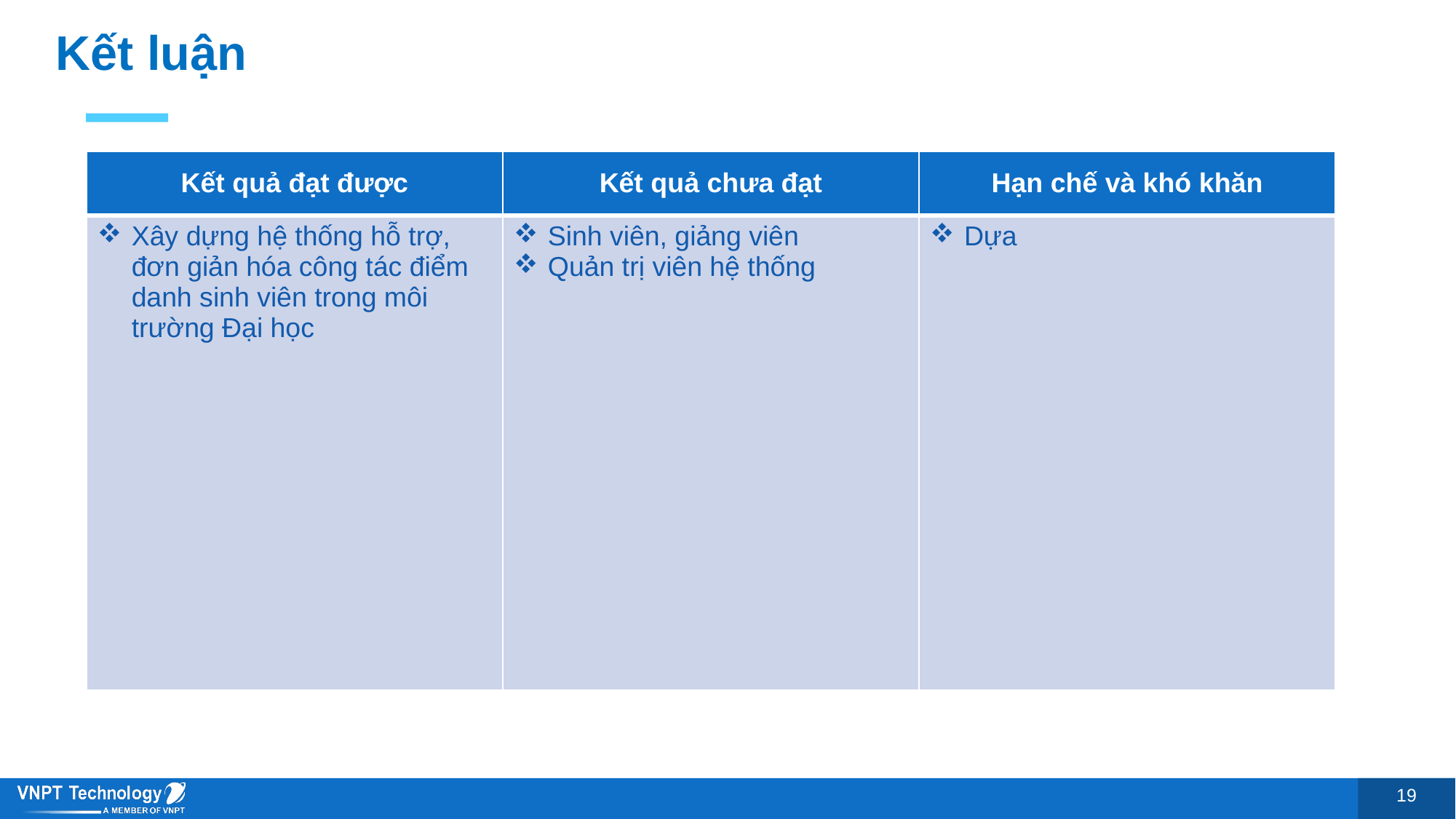

# Kết luận
| Kết quả đạt được | Kết quả chưa đạt | Hạn chế và khó khăn |
| --- | --- | --- |
| Xây dựng hệ thống hỗ trợ, đơn giản hóa công tác điểm danh sinh viên trong môi trường Đại học | Sinh viên, giảng viên Quản trị viên hệ thống | Dựa |
19